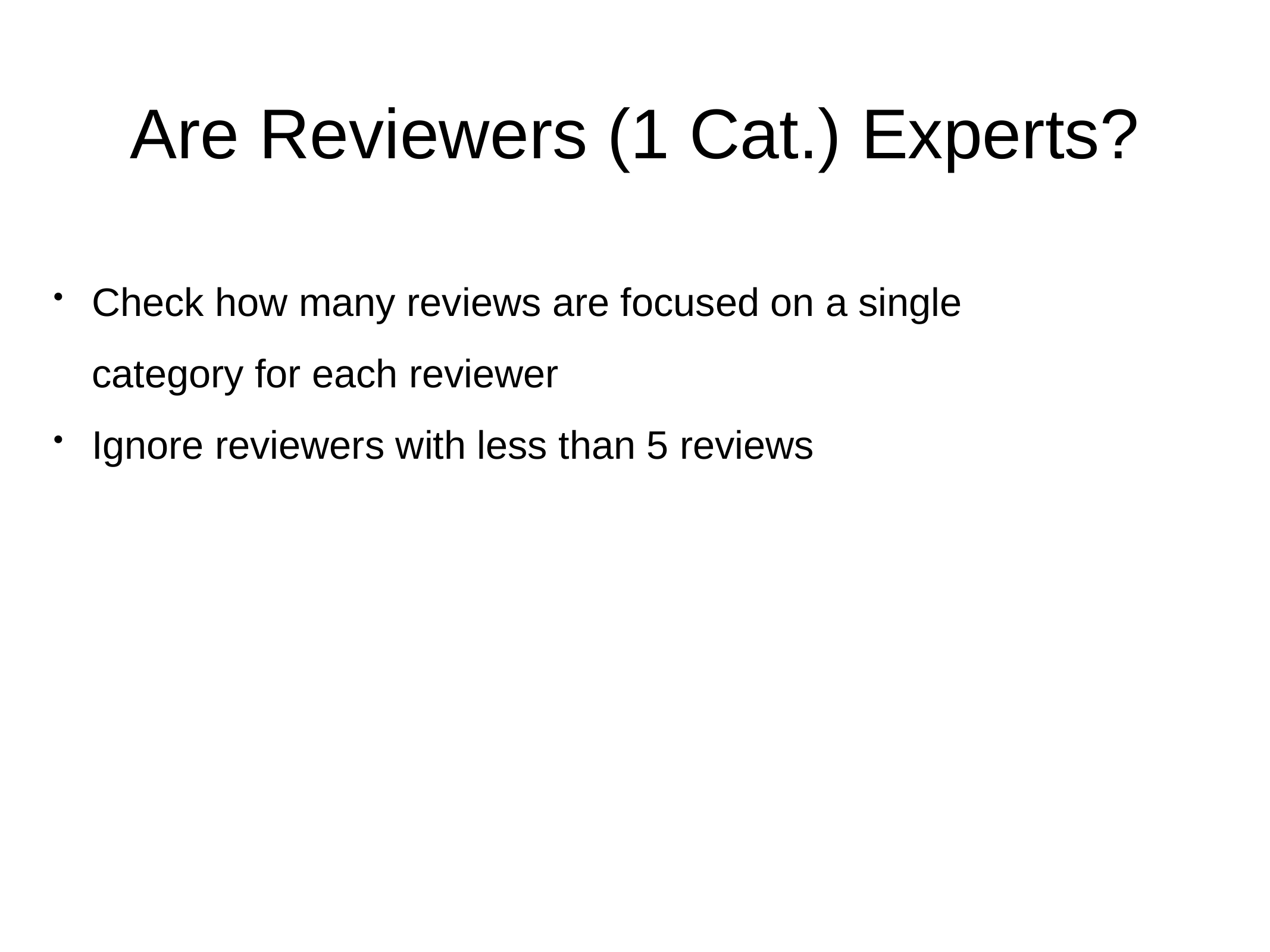

# Are Reviewers (1 Cat.) Experts?
Check how many reviews are focused on a single category for each reviewer
Ignore reviewers with less than 5 reviews